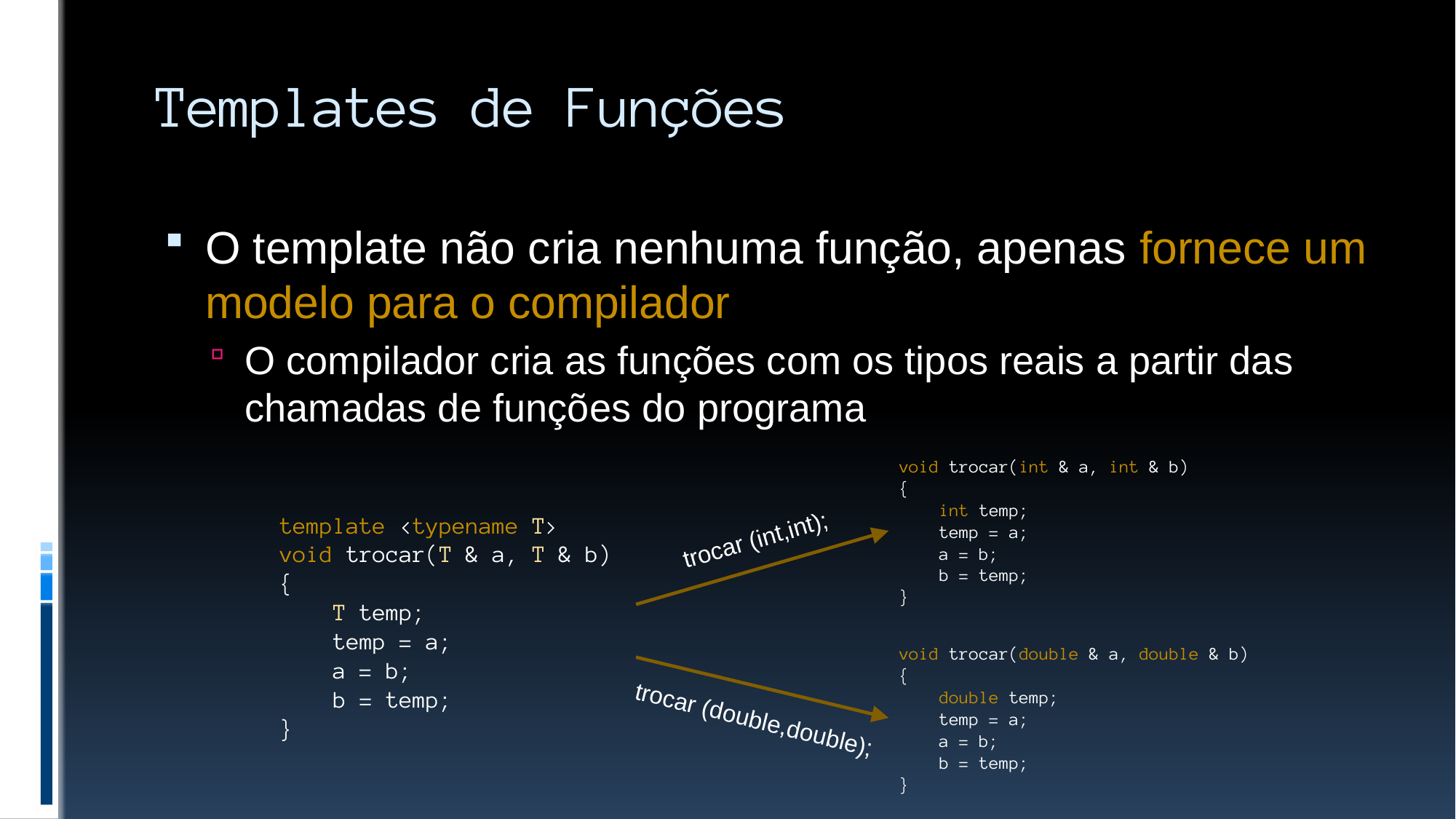

# Templates de Funções
O template não cria nenhuma função, apenas fornece um modelo para o compilador
O compilador cria as funções com os tipos reais a partir das chamadas de funções do programa
void trocar(int & a, int & b)
{
    int temp;
    temp = a;
    a = b;
    b = temp;
}
template <typename T>
void trocar(T & a, T & b)
{
    T temp;
    temp = a;
    a = b;
    b = temp;
}
trocar (int,int);
void trocar(double & a, double & b)
{
    double temp;
    temp = a;
    a = b;
    b = temp;
}
trocar (double,double);